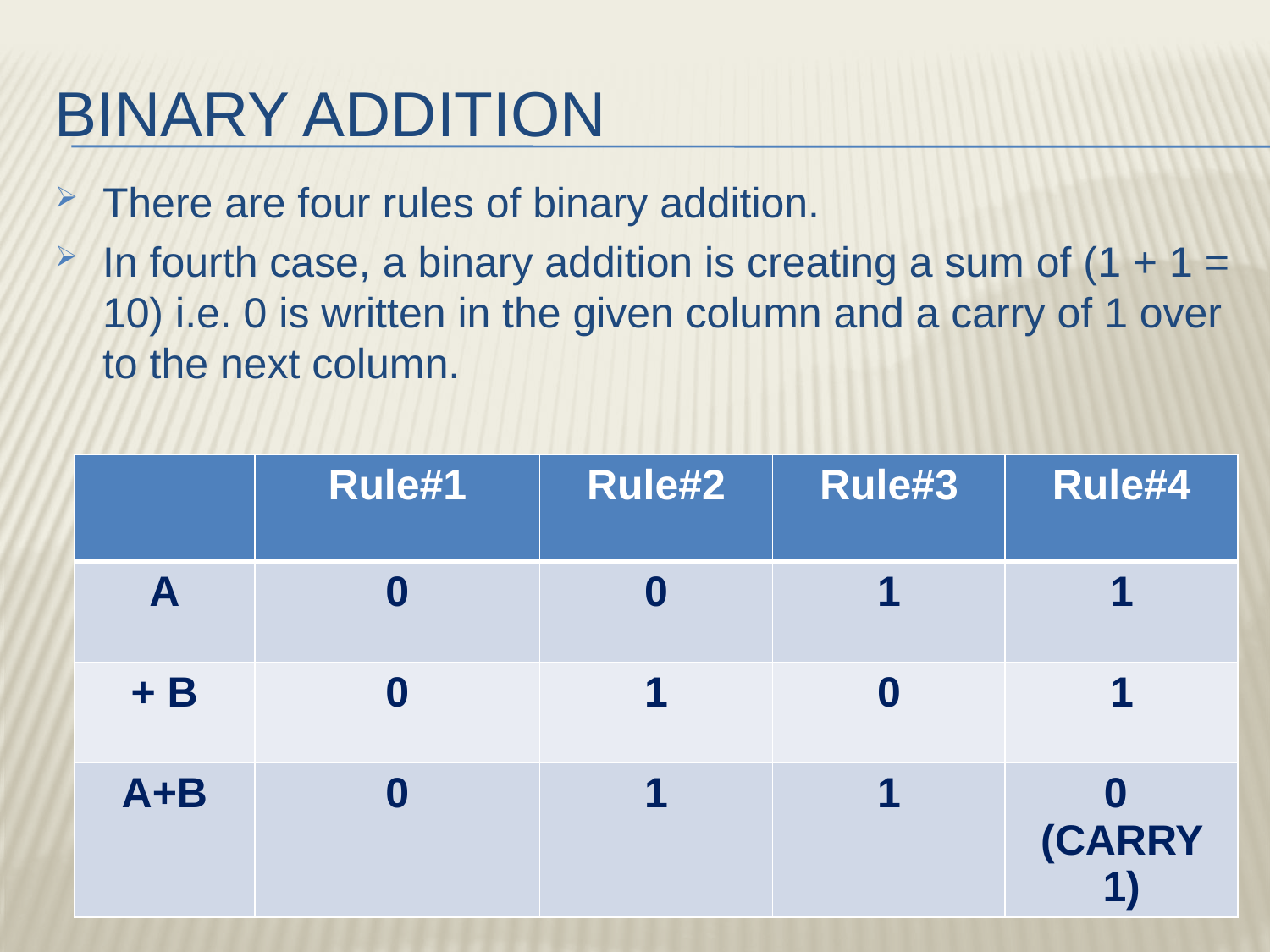

# Binary addition
There are four rules of binary addition.
In fourth case, a binary addition is creating a sum of (1 + 1 = 10) i.e. 0 is written in the given column and a carry of 1 over to the next column.

|  | Rule#1 | Rule#2 | Rule#3 | Rule#4 |
| --- | --- | --- | --- | --- |
| A | 0 | 0 | 1 | 1 |
| + B | 0 | 1 | 0 | 1 |
| A+B | 0 | 1 | 1 | 0 (CARRY 1) |